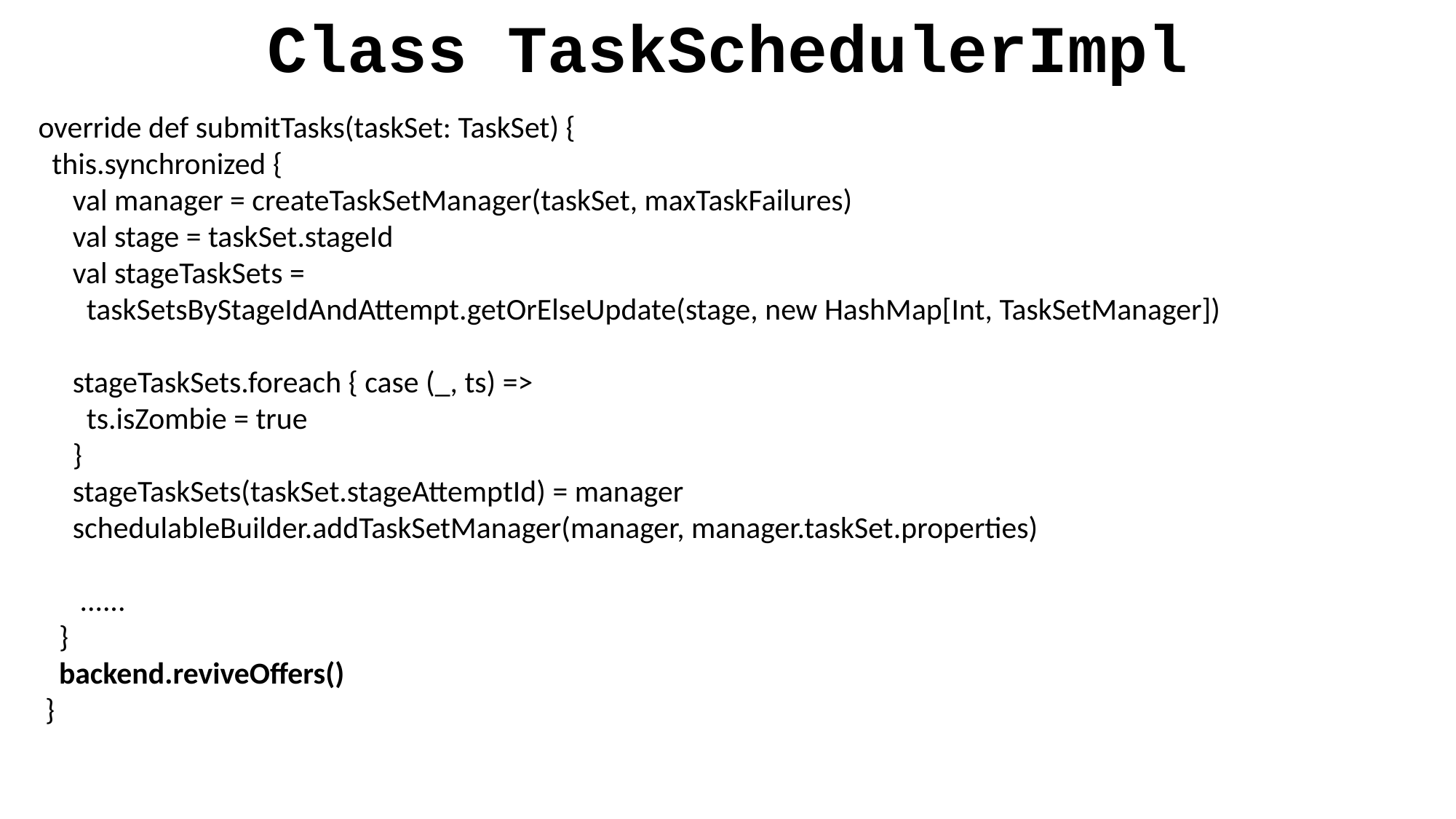

Class TaskSchedulerImpl
 override def submitTasks(taskSet: TaskSet) {
   this.synchronized {
      val manager = createTaskSetManager(taskSet, maxTaskFailures)
      val stage = taskSet.stageId
      val stageTaskSets =
        taskSetsByStageIdAndAttempt.getOrElseUpdate(stage, new HashMap[Int, TaskSetManager])

      stageTaskSets.foreach { case (_, ts) =>
        ts.isZombie = true
      }
      stageTaskSets(taskSet.stageAttemptId) = manager
      schedulableBuilder.addTaskSetManager(manager, manager.taskSet.properties)

       ......
    }
    backend.reviveOffers()
  }